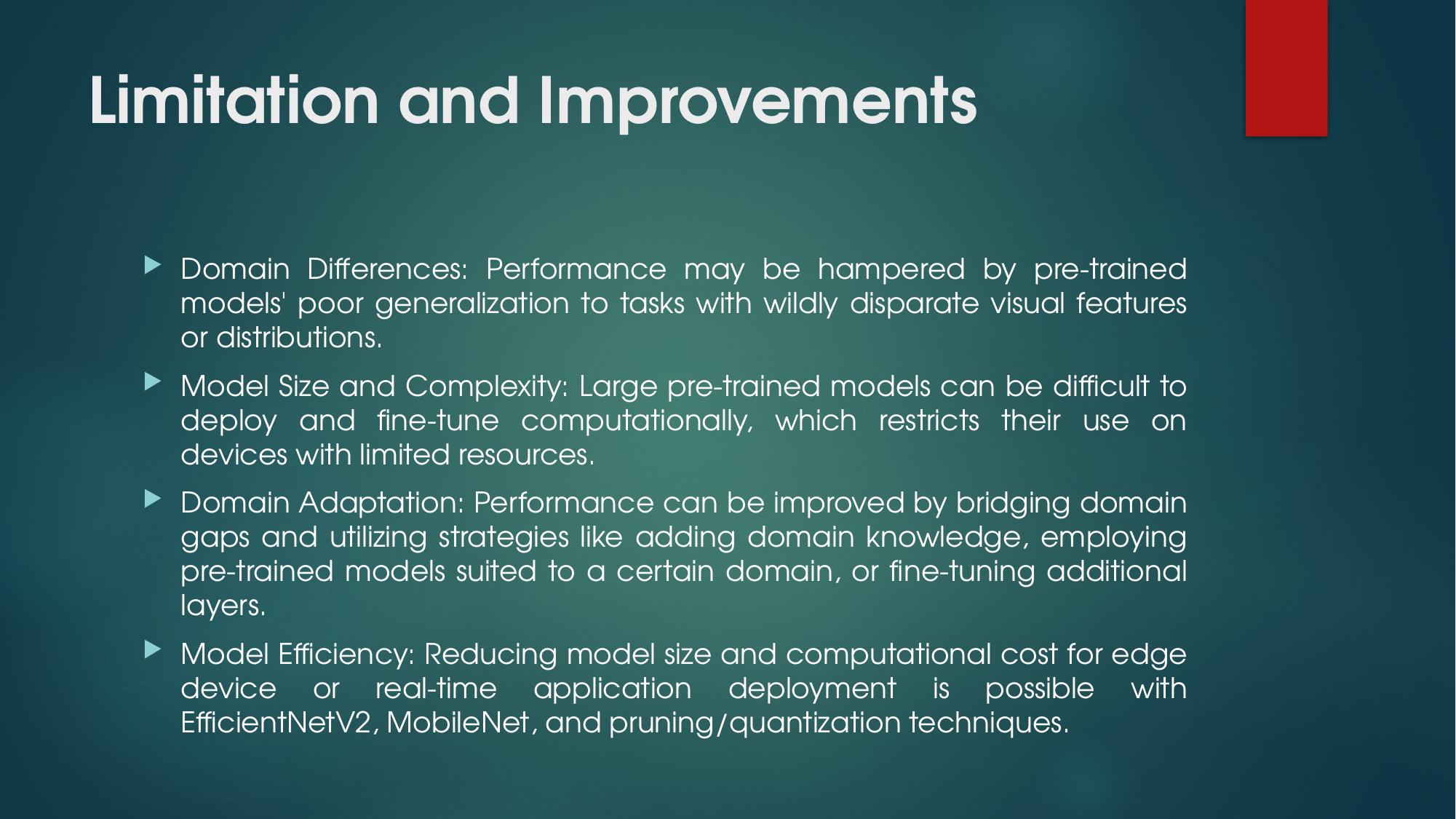

# Limitation and Improvements
Domain Differences: Performance may be hampered by pre-trained models' poor generalization to tasks with wildly disparate visual features or distributions.
Model Size and Complexity: Large pre-trained models can be difficult to deploy and fine-tune computationally, which restricts their use on devices with limited resources.
Domain Adaptation: Performance can be improved by bridging domain gaps and utilizing strategies like adding domain knowledge, employing pre-trained models suited to a certain domain, or fine-tuning additional layers.
Model Efficiency: Reducing model size and computational cost for edge device or real-time application deployment is possible with EfficientNetV2, MobileNet, and pruning/quantization techniques.